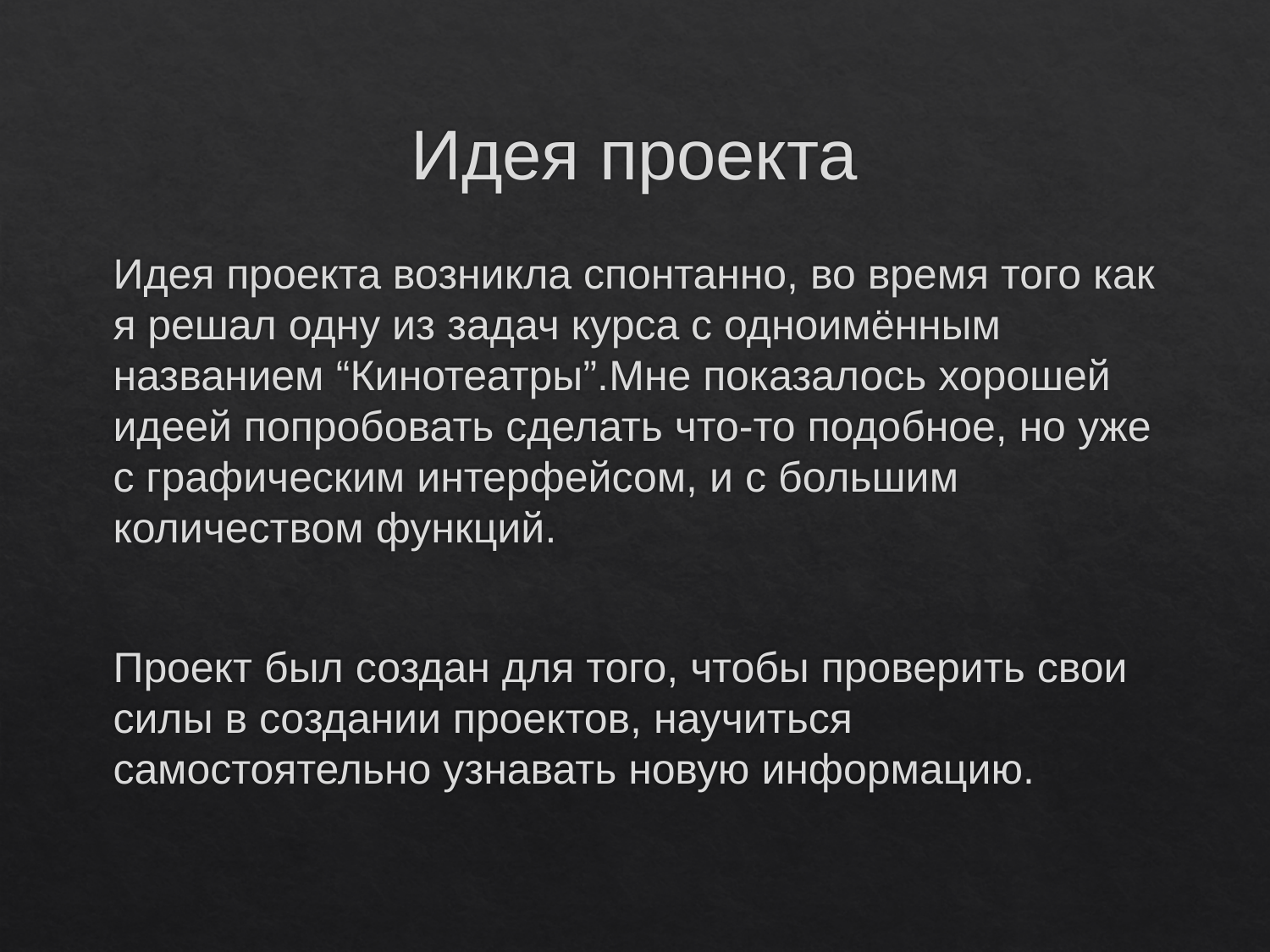

# Идея проекта
Идея проекта возникла спонтанно, во время того как я решал одну из задач курса с одноимённым названием “Кинотеатры”.Мне показалось хорошей идеей попробовать сделать что-то подобное, но уже с графическим интерфейсом, и с большим количеством функций.

Проект был создан для того, чтобы проверить свои силы в создании проектов, научиться самостоятельно узнавать новую информацию.